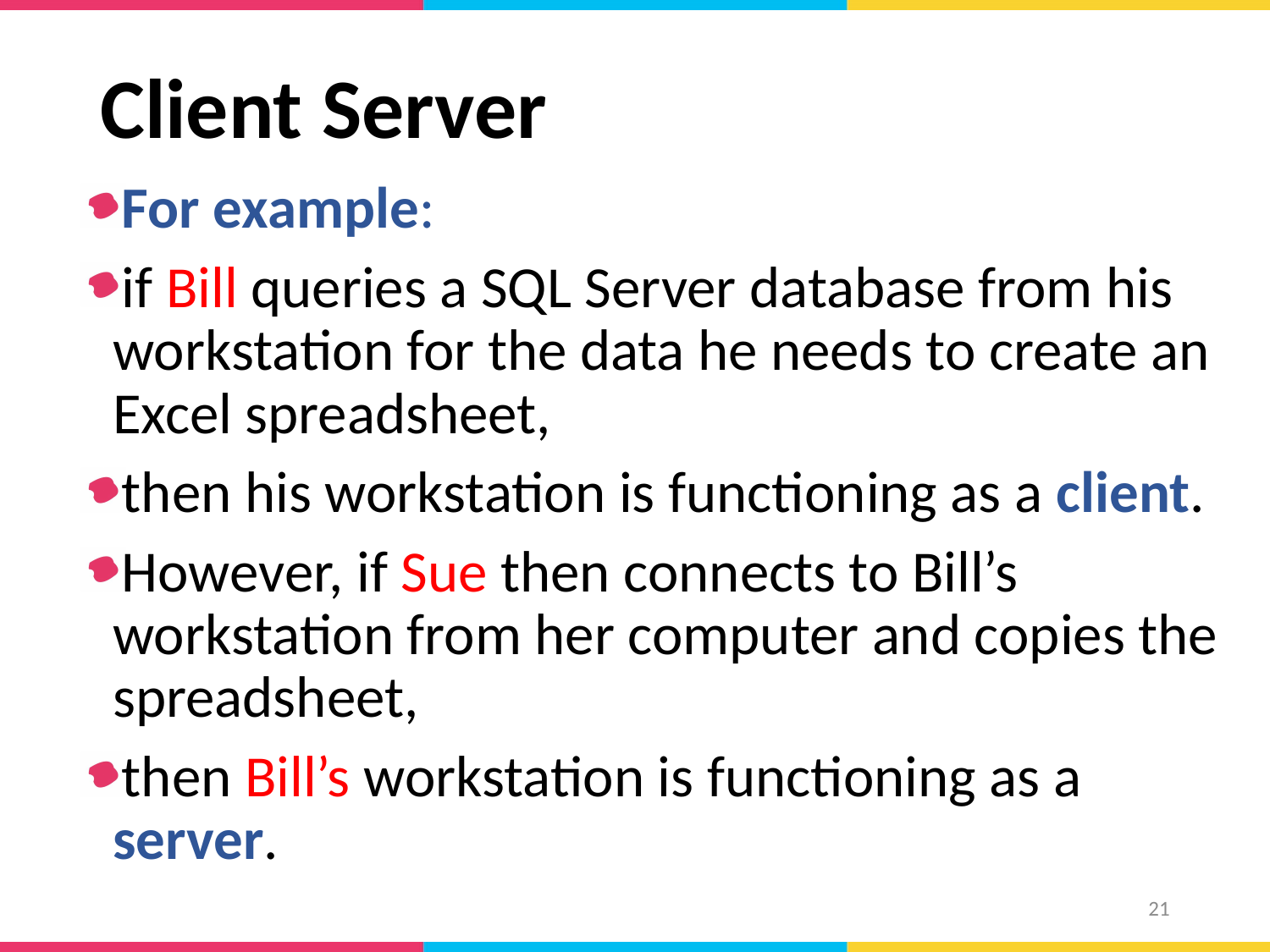

# Client Server
For example:
if Bill queries a SQL Server database from his workstation for the data he needs to create an Excel spreadsheet,
then his workstation is functioning as a client.
However, if Sue then connects to Bill’s workstation from her computer and copies the spreadsheet,
then Bill’s workstation is functioning as a server.

21